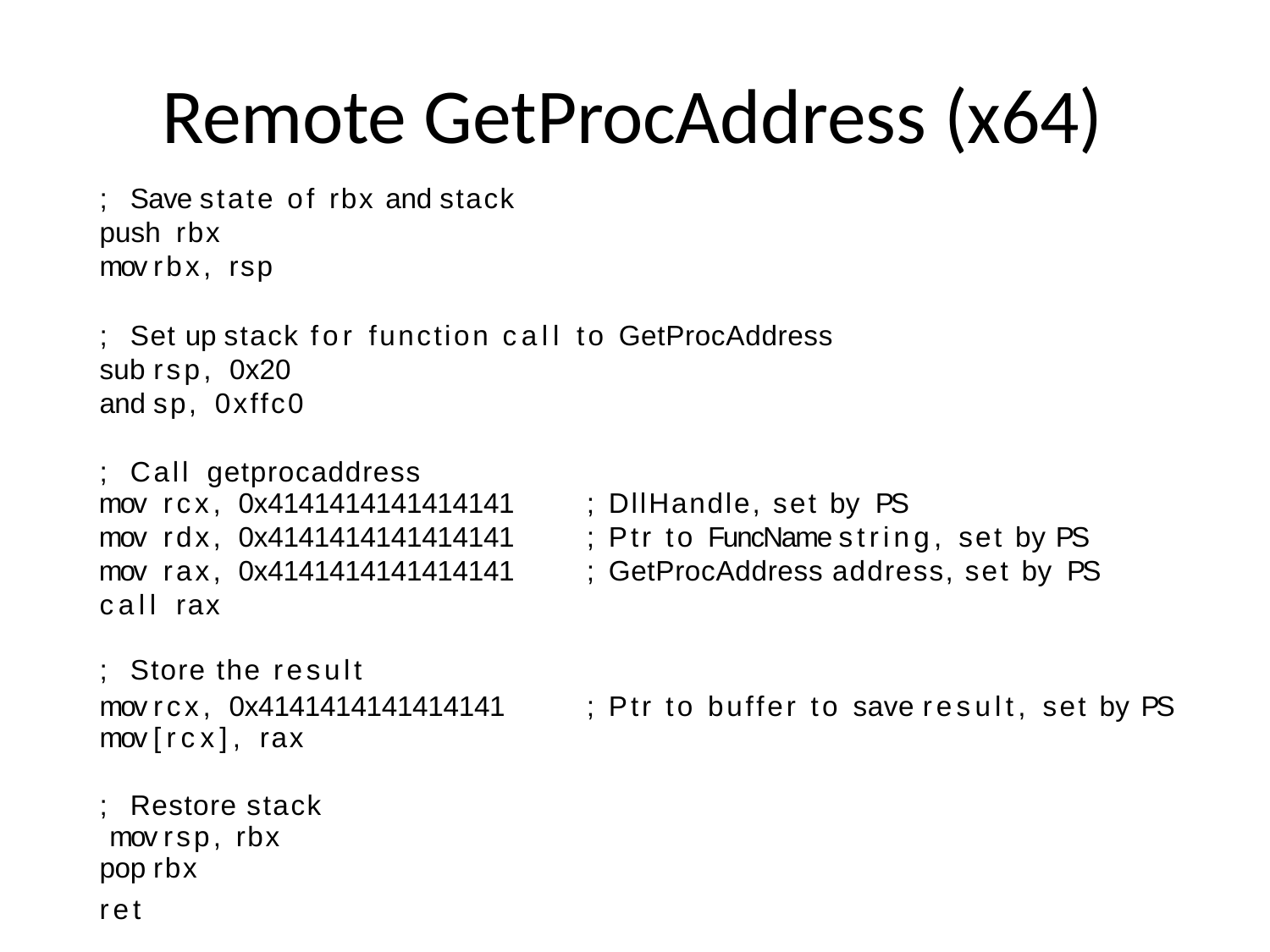

# Remote GetProcAddress (x64)
; Save state of rbx and stack  push rbx
mov rbx, rsp

; Set up stack for function call to GetProcAddress  sub rsp, 0x20
and sp, 0xffc0

; Call getprocaddress
| mov | rcx, | 0x4141414141414141 | ; | DllHandle, set by PS |
| --- | --- | --- | --- | --- |
| mov | rdx, | 0x4141414141414141 | ; | Ptr to FuncName string, set by PS |
| mov | rax, | 0x4141414141414141 | ; | GetProcAddress address, set by PS |
| call rax |  |  |  |  |
| ; Store the result |  |  |  |  |
| mov rcx, 0x4141414141414141 mov [rcx], rax |  |  | ; | Ptr to buffer to save result, set by PS |
| ; Restore stack mov rsp, rbx pop rbx |  |  |  |  |
| ret |  |  |  |  |